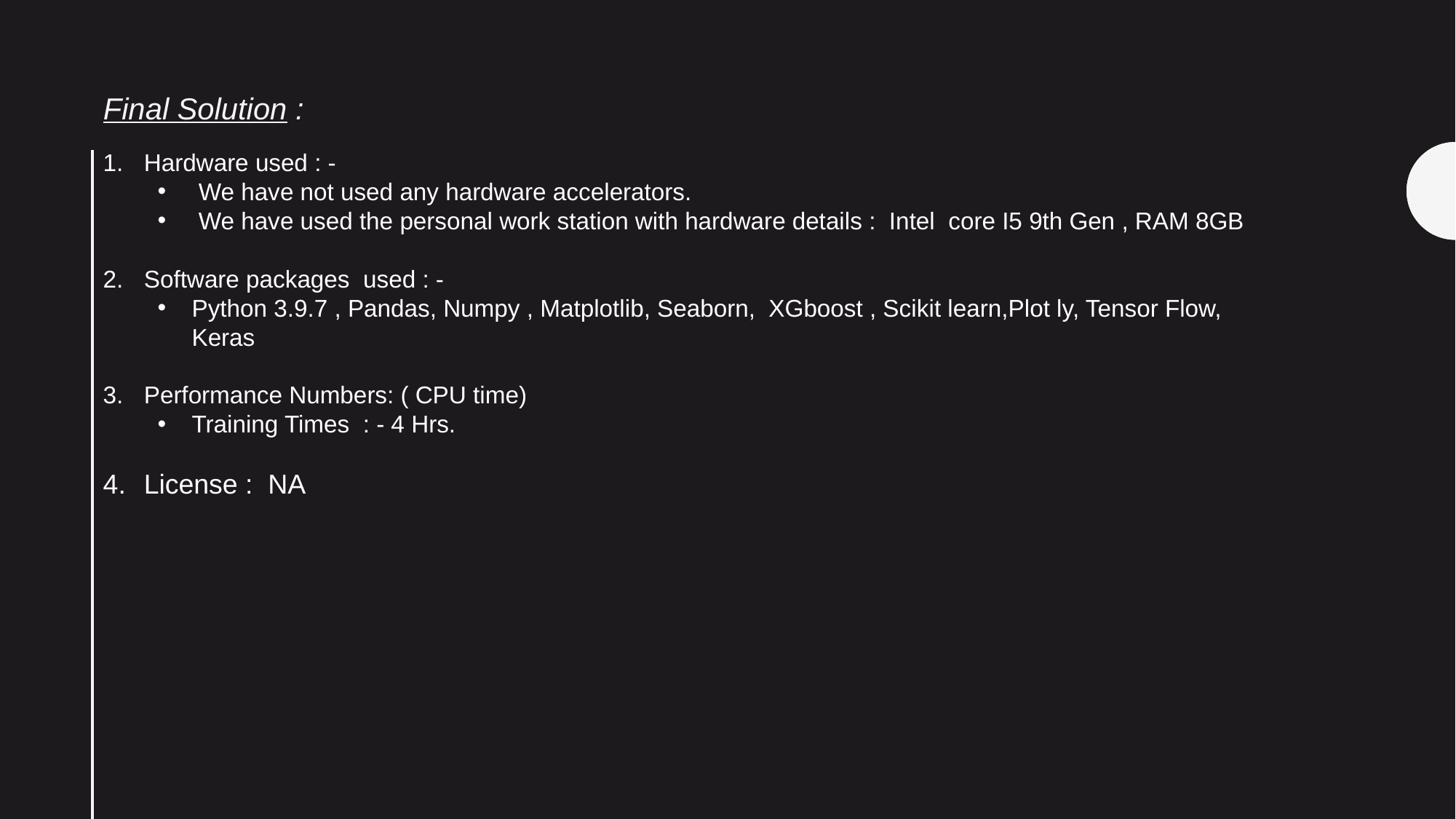

Final Solution :
Hardware used : -
We have not used any hardware accelerators.
We have used the personal work station with hardware details :  Intel  core I5 9th Gen , RAM 8GB

Software packages  used : -
Python 3.9.7 , Pandas, Numpy , Matplotlib, Seaborn,  XGboost , Scikit learn,Plot ly, Tensor Flow, Keras

Performance Numbers: ( CPU time)
Training Times  : - 4 Hrs.

License :  NA